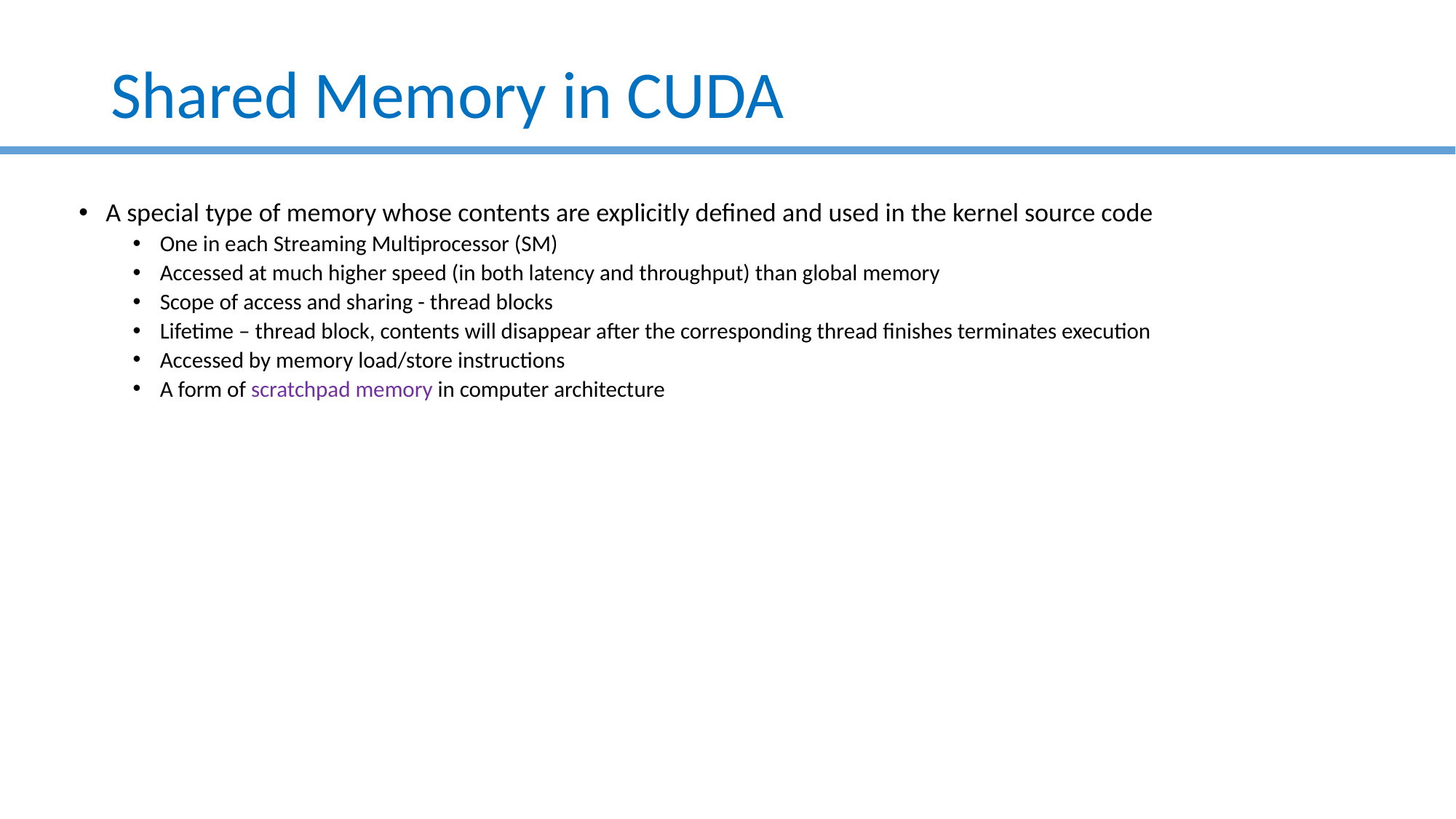

# Shared Memory in CUDA
A special type of memory whose contents are explicitly defined and used in the kernel source code
One in each Streaming Multiprocessor (SM)
Accessed at much higher speed (in both latency and throughput) than global memory
Scope of access and sharing - thread blocks
Lifetime – thread block, contents will disappear after the corresponding thread finishes terminates execution
Accessed by memory load/store instructions
A form of scratchpad memory in computer architecture

https://developer.nvidia.com/blog/using-shared-memory-cuda-cc/ has pointers to examples and details
We’re not going to delve too deep into this particular optimization
We start with focus on the device/host memory motion (as opposed to intra-device memory motion)

65